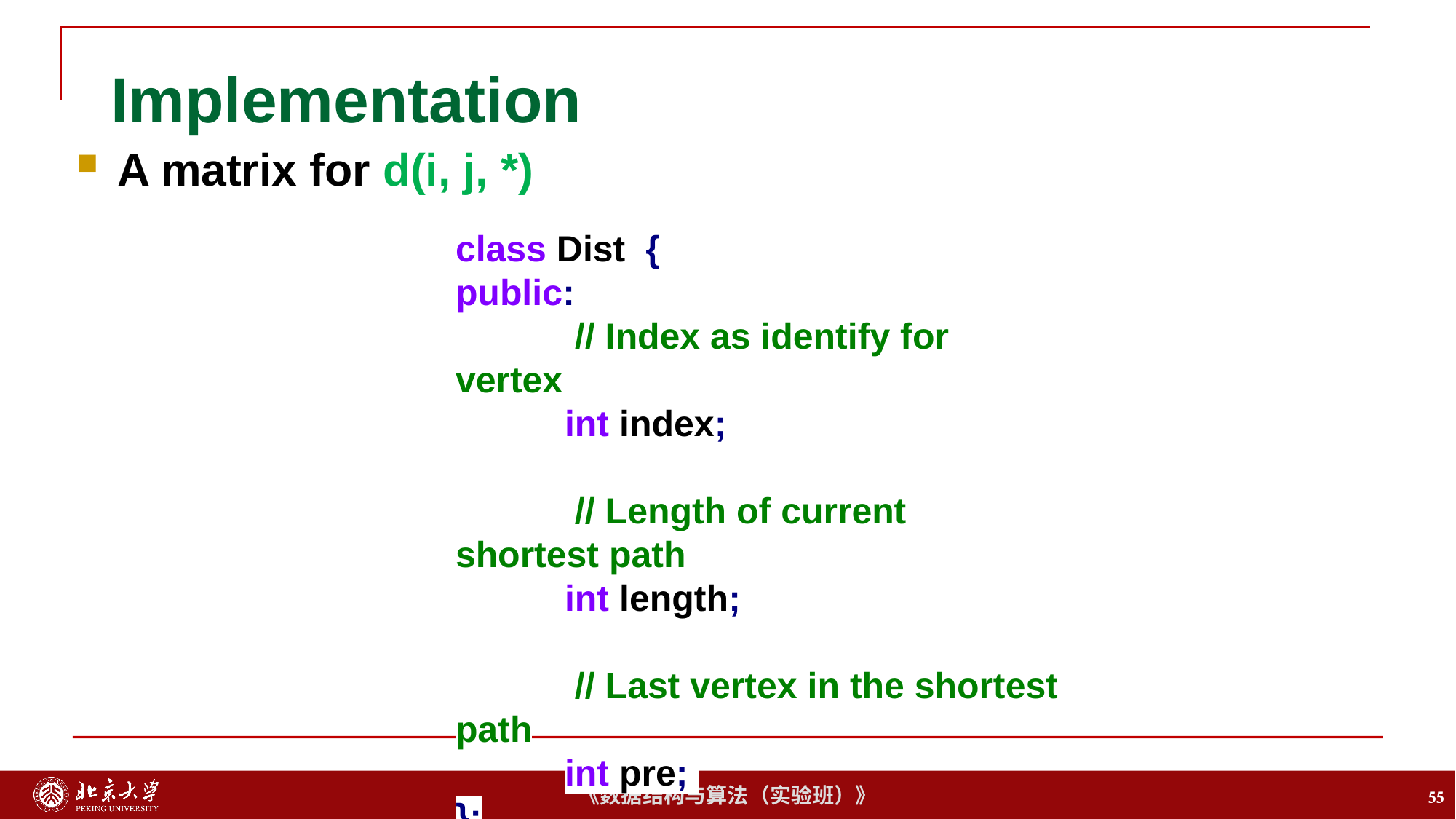

Implementation
A matrix for d(i, j, *)
class Dist  {
public:
	 // Index as identify for vertex
	int index;

	 // Length of current shortest path
	int length;

	 // Last vertex in the shortest path
	int pre;
};

55